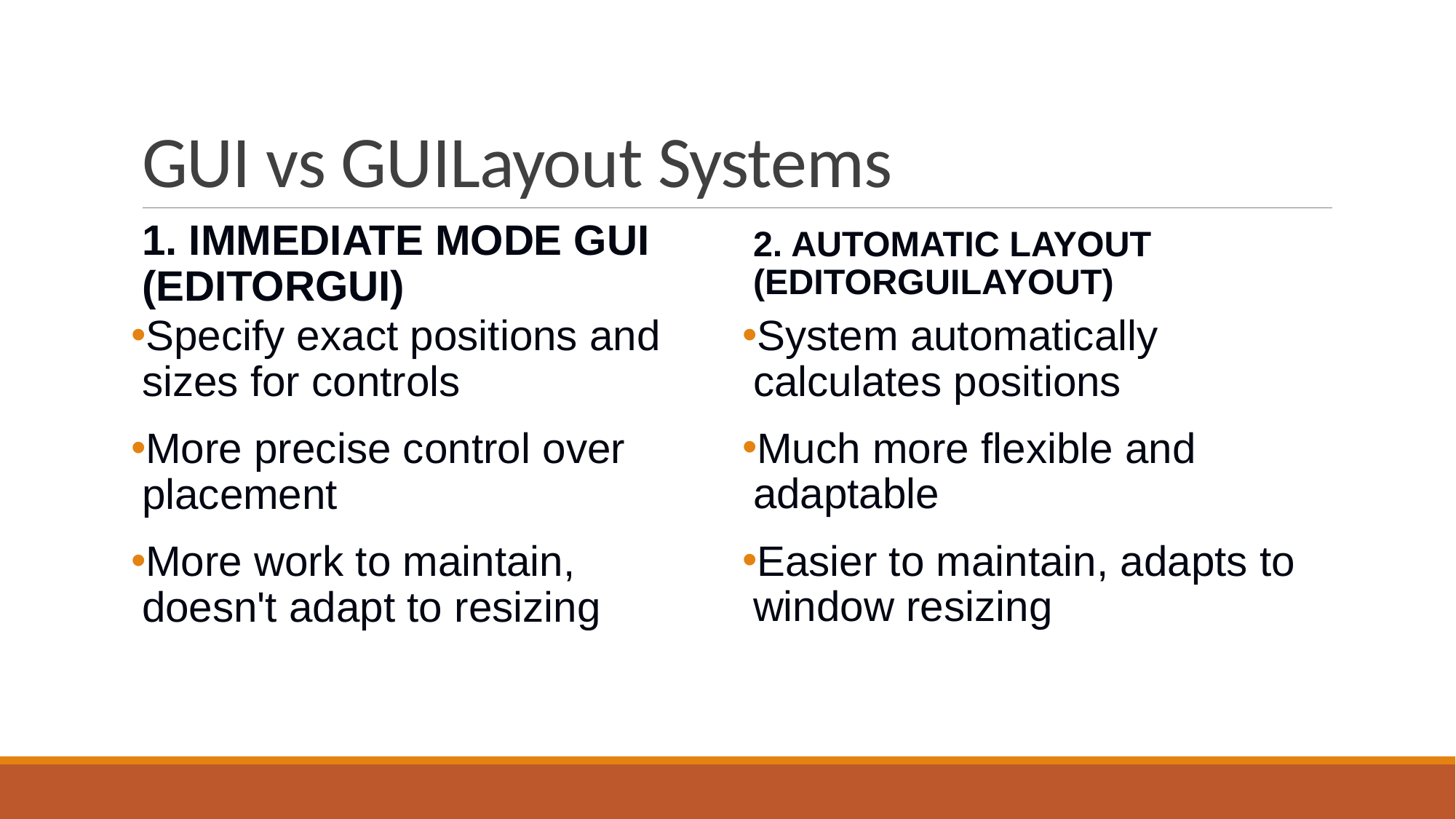

# GUI vs GUILayout Systems
1. Immediate Mode GUI (EditorGUI)
2. Automatic Layout (EditorGUILayout)
Specify exact positions and sizes for controls
More precise control over placement
More work to maintain, doesn't adapt to resizing

System automatically calculates positions
Much more flexible and adaptable
Easier to maintain, adapts to window resizing